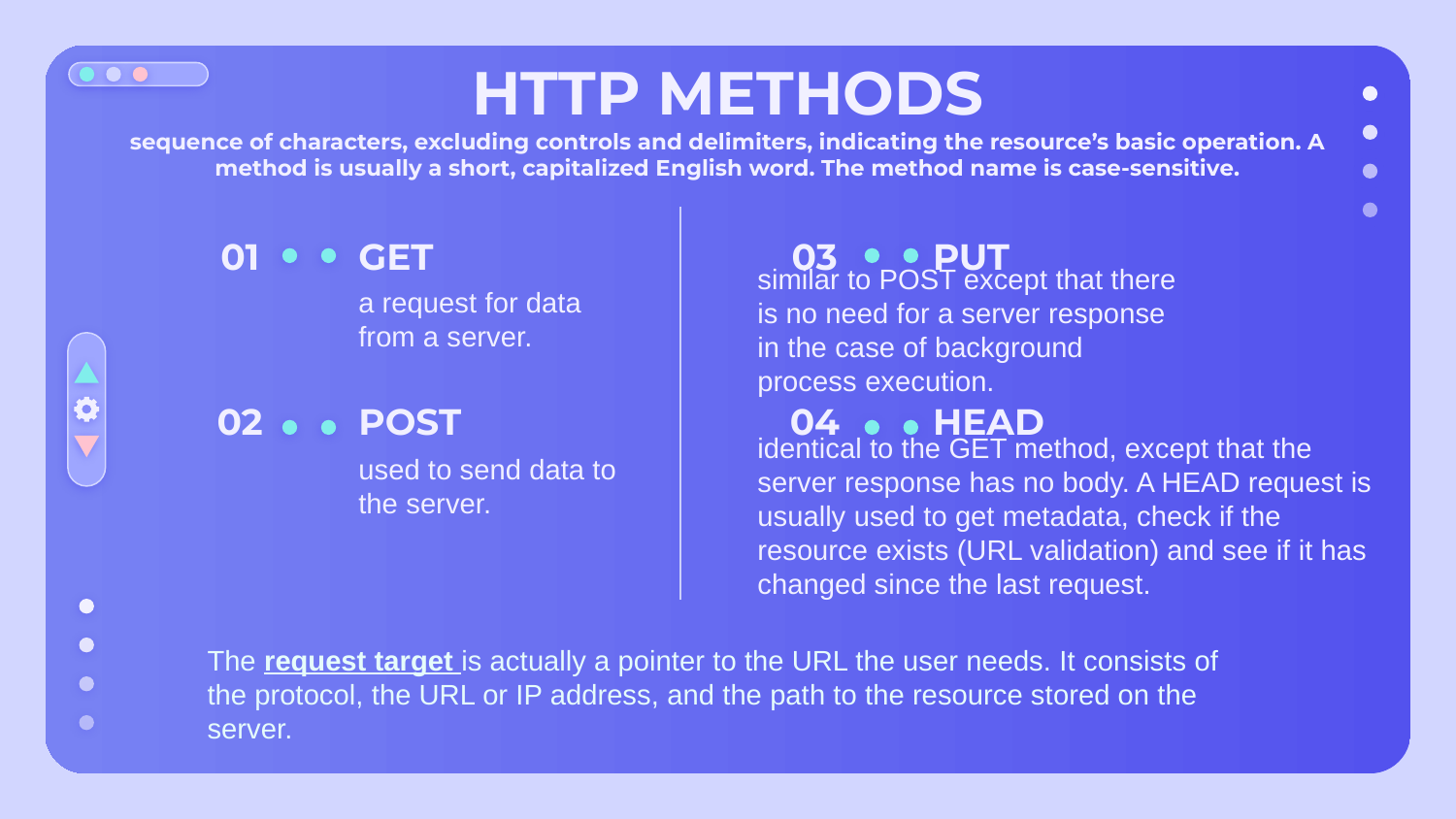

# HTTP METHODS sequence of characters, excluding controls and delimiters, indicating the resource’s basic operation. A method is usually a short, capitalized English word. The method name is case-sensitive.
01
GET
03
PUT

a request for data from a server.
similar to POST except that there is no need for a server response in the case of background process execution.

02
POST
04
HEAD

used to send data to the server.
identical to the GET method, except that the server response has no body. A HEAD request is usually used to get metadata, check if the resource exists (URL validation) and see if it has changed since the last request.
The request target is actually a pointer to the URL the user needs. It consists of the protocol, the URL or IP address, and the path to the resource stored on the server.